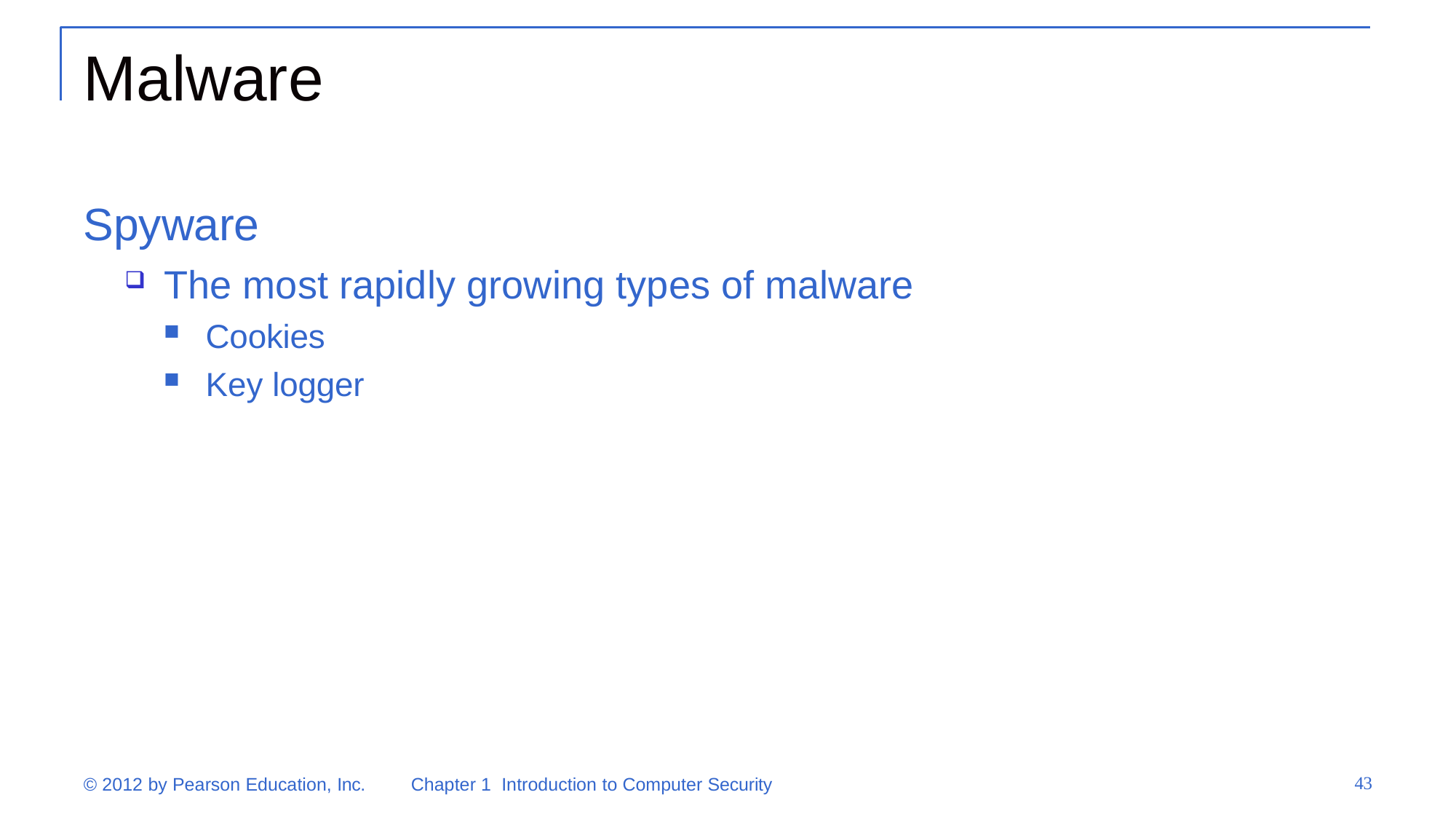

# Malware
Spyware
The most rapidly growing types of malware
Cookies
Key logger
43
© 2012 by Pearson Education, Inc.
Chapter 1 Introduction to Computer Security